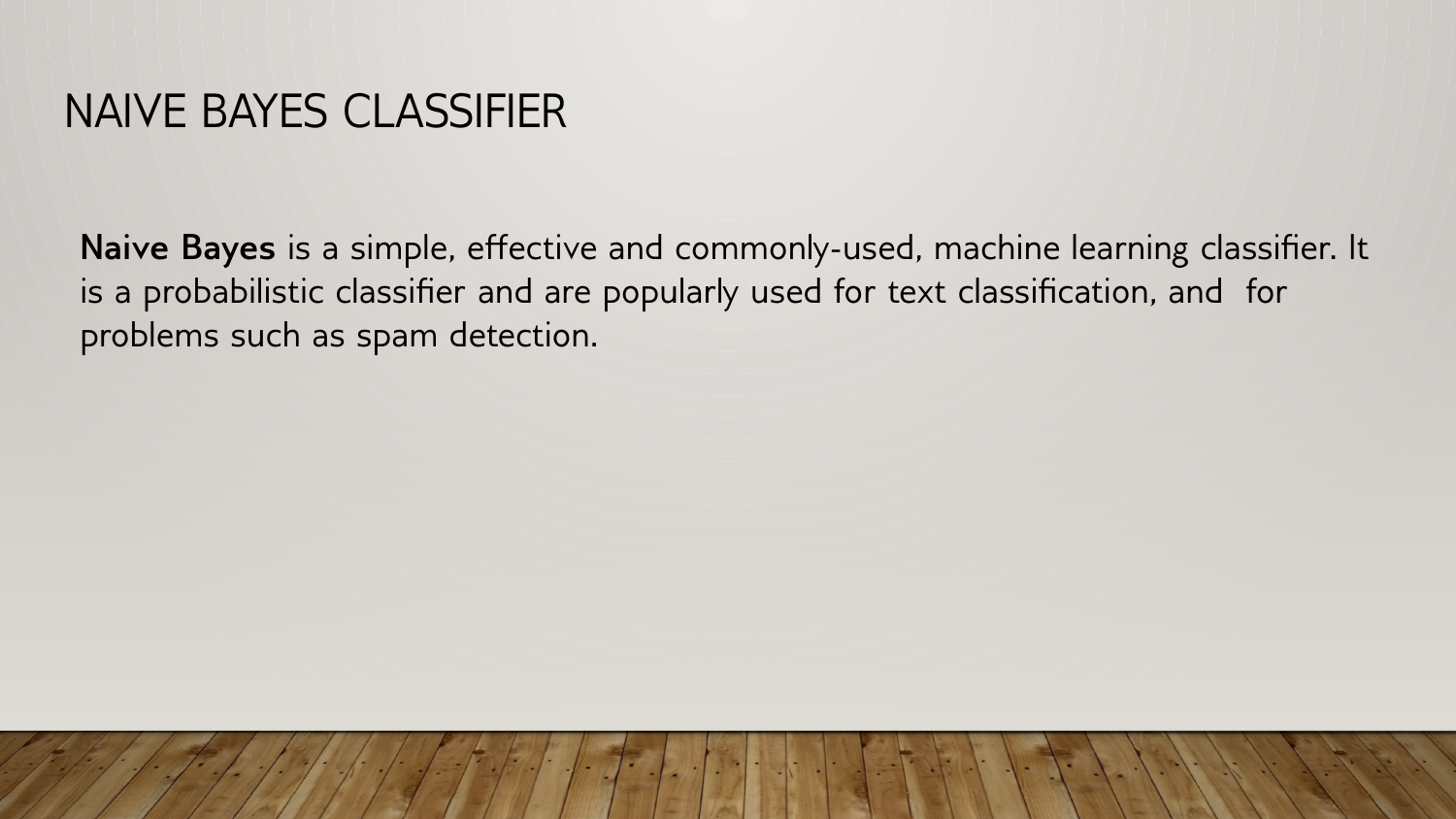

# Naive Bayes Classifier
Naive Bayes is a simple, effective and commonly-used, machine learning classifier. It is a probabilistic classifier and are popularly used for text classification, and  for problems such as spam detection.